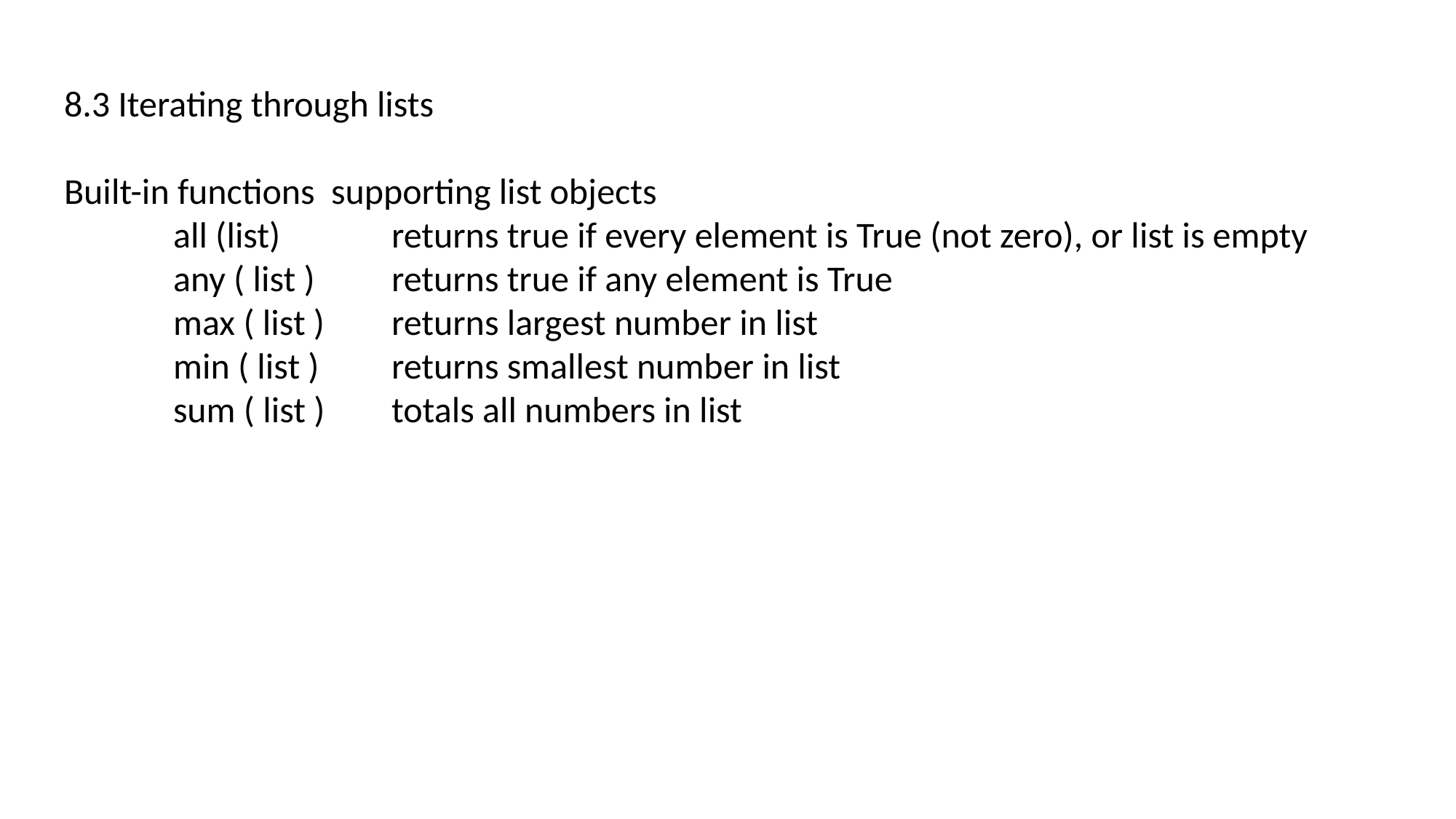

8.3 Iterating through lists

Built-in functions  supporting list objects
	all (list)		returns true if every element is True (not zero), or list is empty
	any ( list )	returns true if any element is True
	max ( list )	returns largest number in list
	min ( list )	returns smallest number in list
	sum ( list )	totals all numbers in list